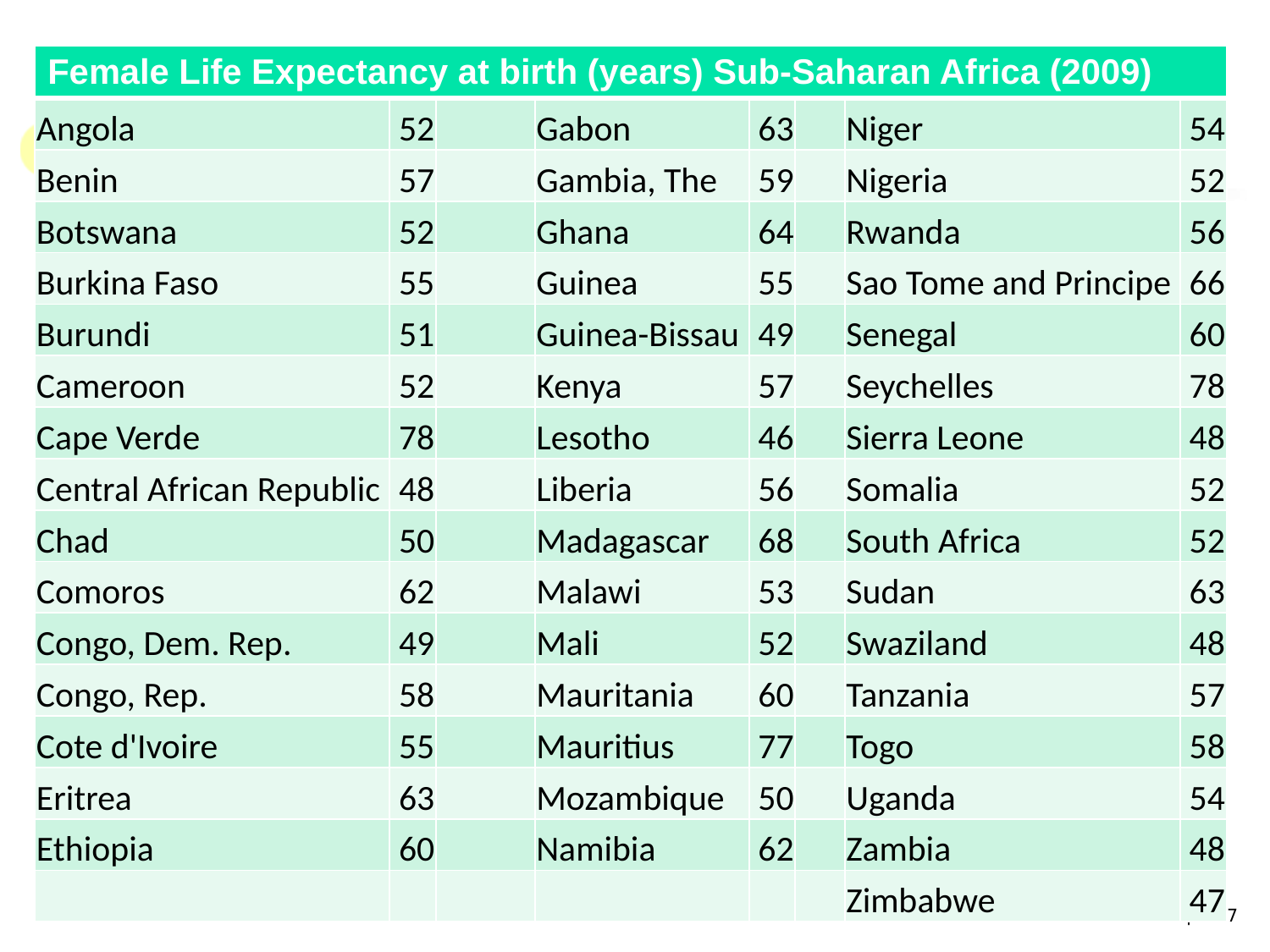

| Female Life Expectancy at birth (years) Sub-Saharan Africa (2009) |  |  |  |  |  |  |  |
| --- | --- | --- | --- | --- | --- | --- | --- |
| Angola | 52 |  | Gabon | 63 |  | Niger | 54 |
| Benin | 57 |  | Gambia, The | 59 |  | Nigeria | 52 |
| Botswana | 52 |  | Ghana | 64 |  | Rwanda | 56 |
| Burkina Faso | 55 |  | Guinea | 55 |  | Sao Tome and Principe | 66 |
| Burundi | 51 |  | Guinea-Bissau | 49 |  | Senegal | 60 |
| Cameroon | 52 |  | Kenya | 57 |  | Seychelles | 78 |
| Cape Verde | 78 |  | Lesotho | 46 |  | Sierra Leone | 48 |
| Central African Republic | 48 |  | Liberia | 56 |  | Somalia | 52 |
| Chad | 50 |  | Madagascar | 68 |  | South Africa | 52 |
| Comoros | 62 |  | Malawi | 53 |  | Sudan | 63 |
| Congo, Dem. Rep. | 49 |  | Mali | 52 |  | Swaziland | 48 |
| Congo, Rep. | 58 |  | Mauritania | 60 |  | Tanzania | 57 |
| Cote d'Ivoire | 55 |  | Mauritius | 77 |  | Togo | 58 |
| Eritrea | 63 |  | Mozambique | 50 |  | Uganda | 54 |
| Ethiopia | 60 |  | Namibia | 62 |  | Zambia | 48 |
|  |  |  |  |  |  | Zimbabwe | 47 |
#
Chap 3-17